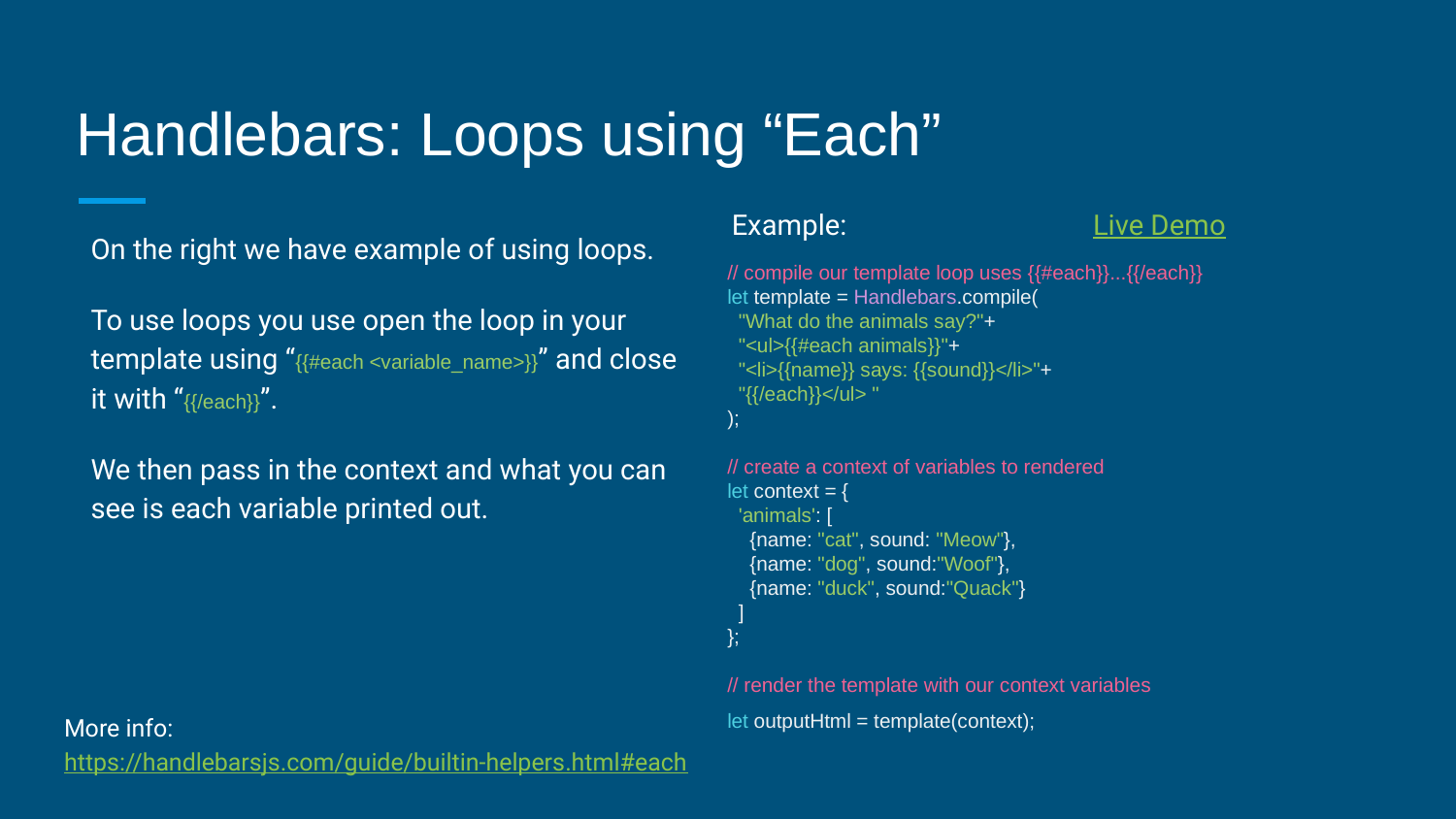

# Handlebars: Loops using “Each”
Example:
Live Demo
On the right we have example of using loops.
To use loops you use open the loop in your template using “{{#each <variable_name>}}” and close it with “{{/each}}”.
We then pass in the context and what you can see is each variable printed out.
// compile our template loop uses {{#each}}...{{/each}}
let template = Handlebars.compile(
  "What do the animals say?"+
  "<ul>{{#each animals}}"+
  "<li>{{name}} says: {{sound}}</li>"+
  "{{/each}}</ul> "
);

// create a context of variables to rendered
let context = {
  'animals': [
    {name: "cat", sound: "Meow"},
    {name: "dog", sound:"Woof"},
    {name: "duck", sound:"Quack"}
  ]
};

// render the template with our context variables
let outputHtml = template(context);
More info: https://handlebarsjs.com/guide/builtin-helpers.html#each